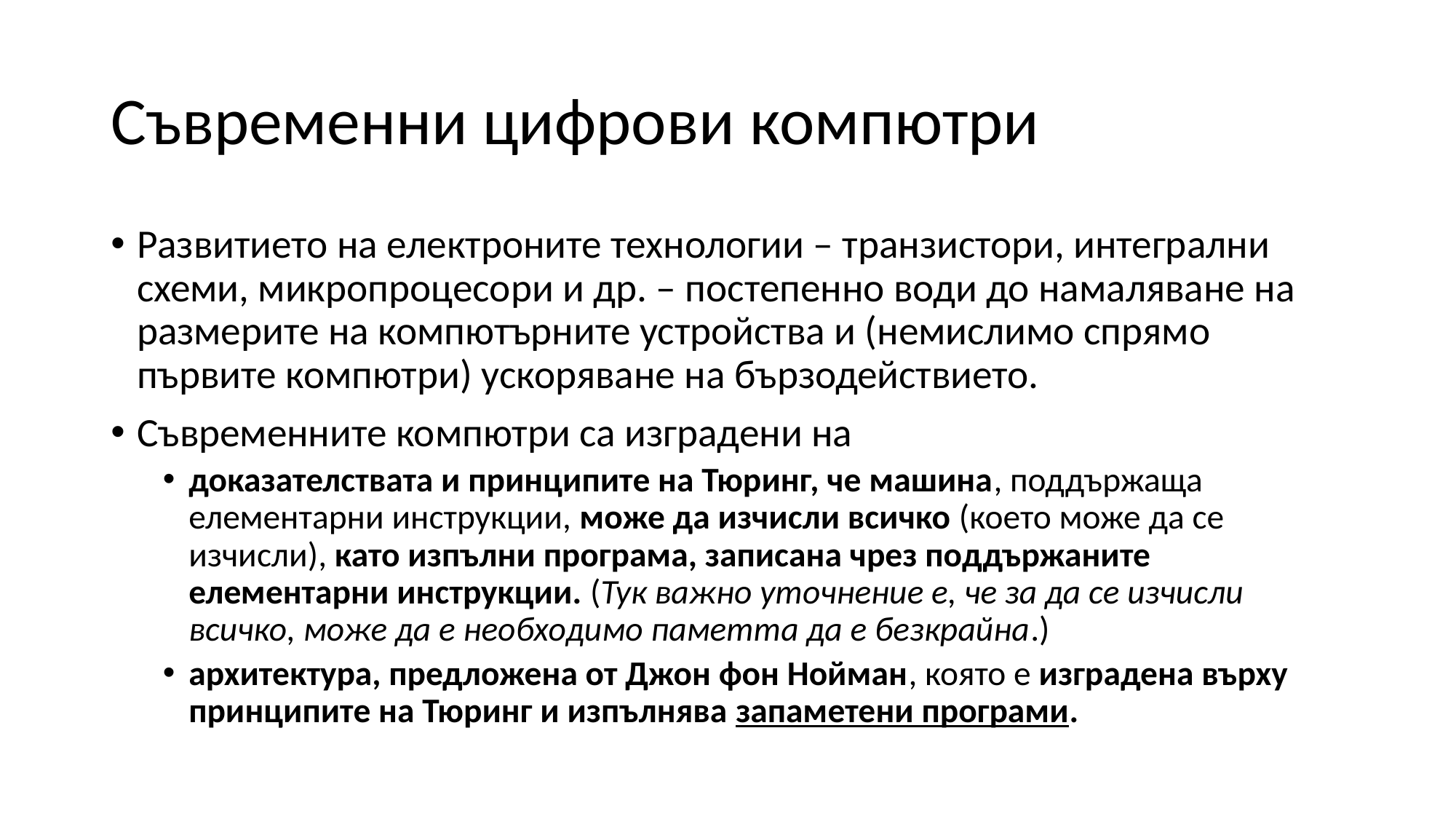

# Съвременни цифрови компютри
Развитието на електроните технологии – транзистори, интегрални схеми, микропроцесори и др. – постепенно води до намаляване на размерите на компютърните устройства и (немислимо спрямо първите компютри) ускоряване на бързодействието.
Съвременните компютри са изградени на
доказателствата и принципите на Тюринг, че машина, поддържаща елементарни инструкции, може да изчисли всичко (което може да се изчисли), като изпълни програма, записана чрез поддържаните елементарни инструкции. (Тук важно уточнение е, че за да се изчисли всичко, може да е необходимо паметта да е безкрайна.)
архитектура, предложена от Джон фон Нойман, която е изградена върху принципите на Тюринг и изпълнява запаметени програми.